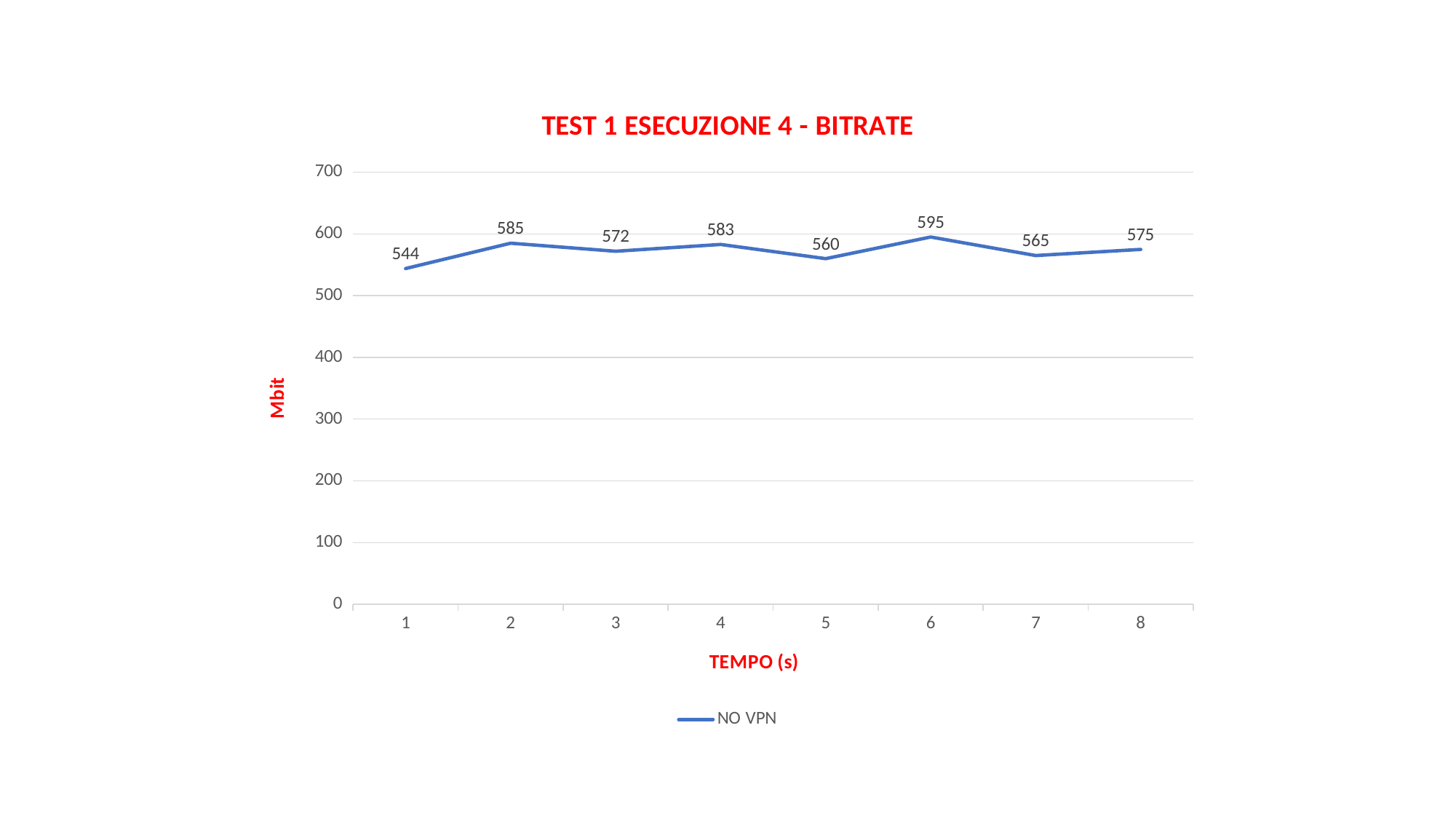

### Chart: TEST 1 ESECUZIONE 4 - BITRATE

| Category | NO VPN |
|---|---|
| 1 | 544.0 |
| 2 | 585.0 |
| 3 | 572.0 |
| 4 | 583.0 |
| 5 | 560.0 |
| 6 | 595.0 |
| 7 | 565.0 |
| 8 | 575.0 |